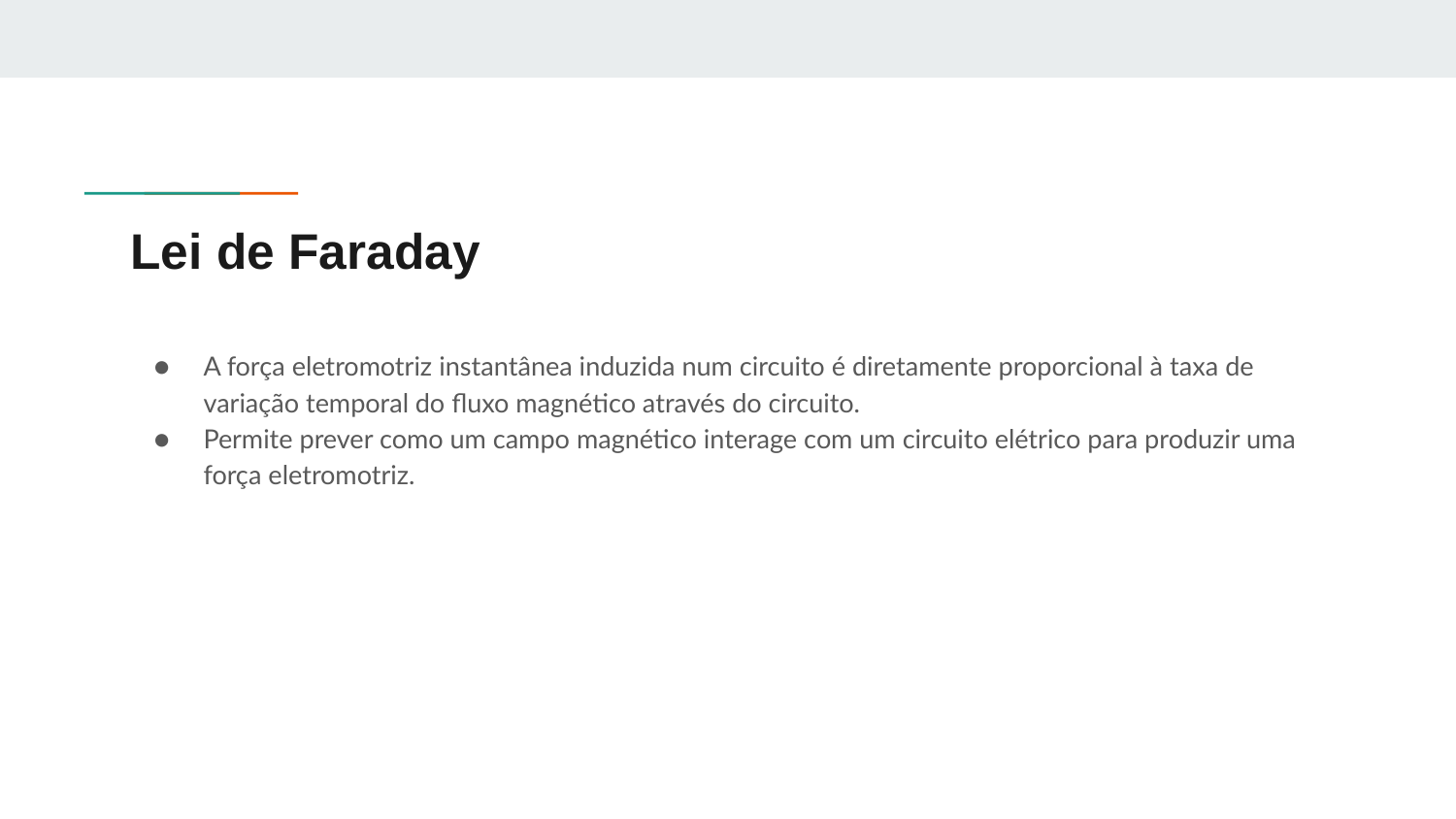

# Lei de Faraday
A força eletromotriz instantânea induzida num circuito é diretamente proporcional à taxa de variação temporal do fluxo magnético através do circuito.
Permite prever como um campo magnético interage com um circuito elétrico para produzir uma força eletromotriz.